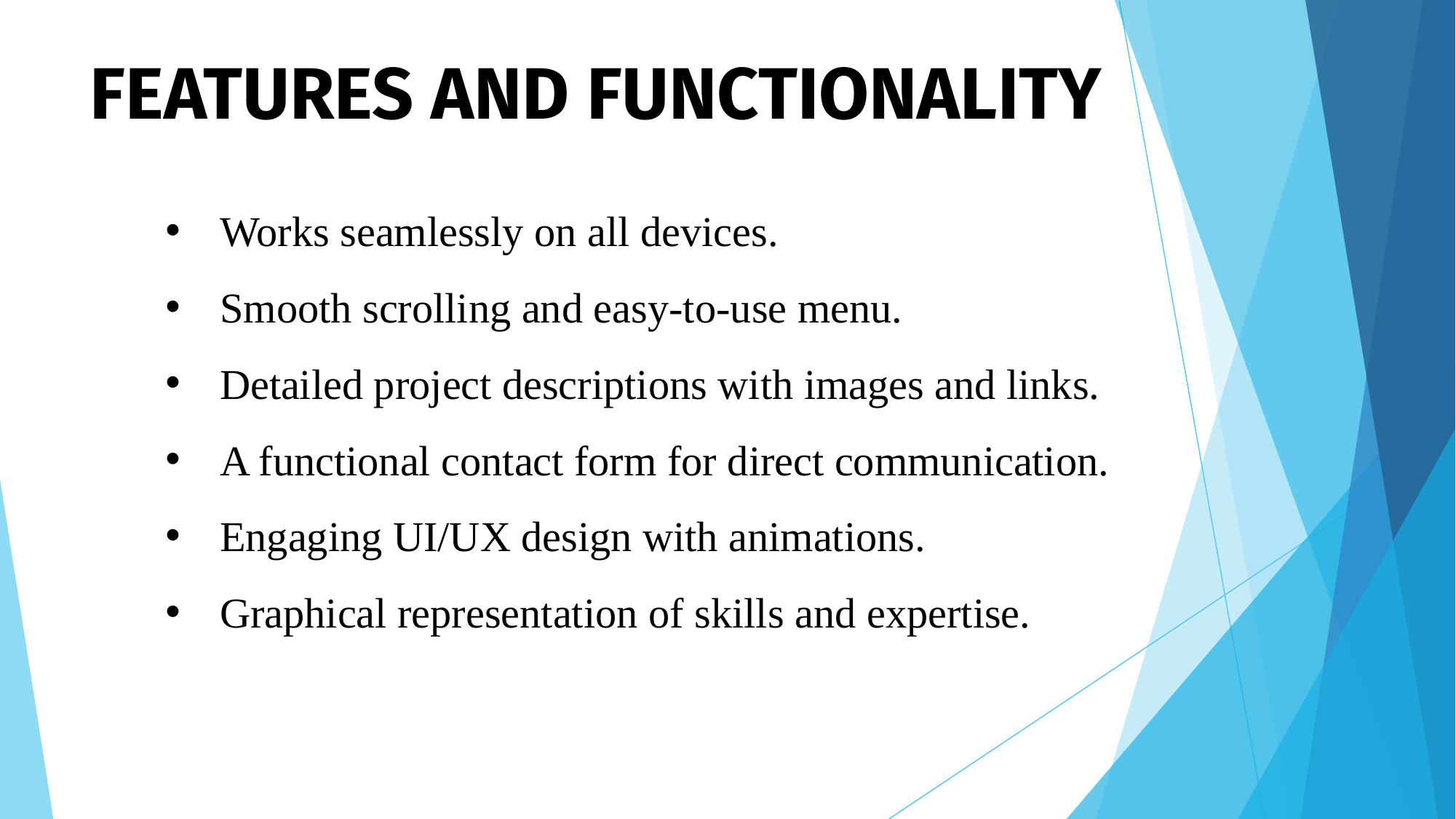

# FEATURES AND FUNCTIONALITY
Works seamlessly on all devices.
Smooth scrolling and easy-to-use menu.
Detailed project descriptions with images and links.
A functional contact form for direct communication.
Engaging UI/UX design with animations.
Graphical representation of skills and expertise.